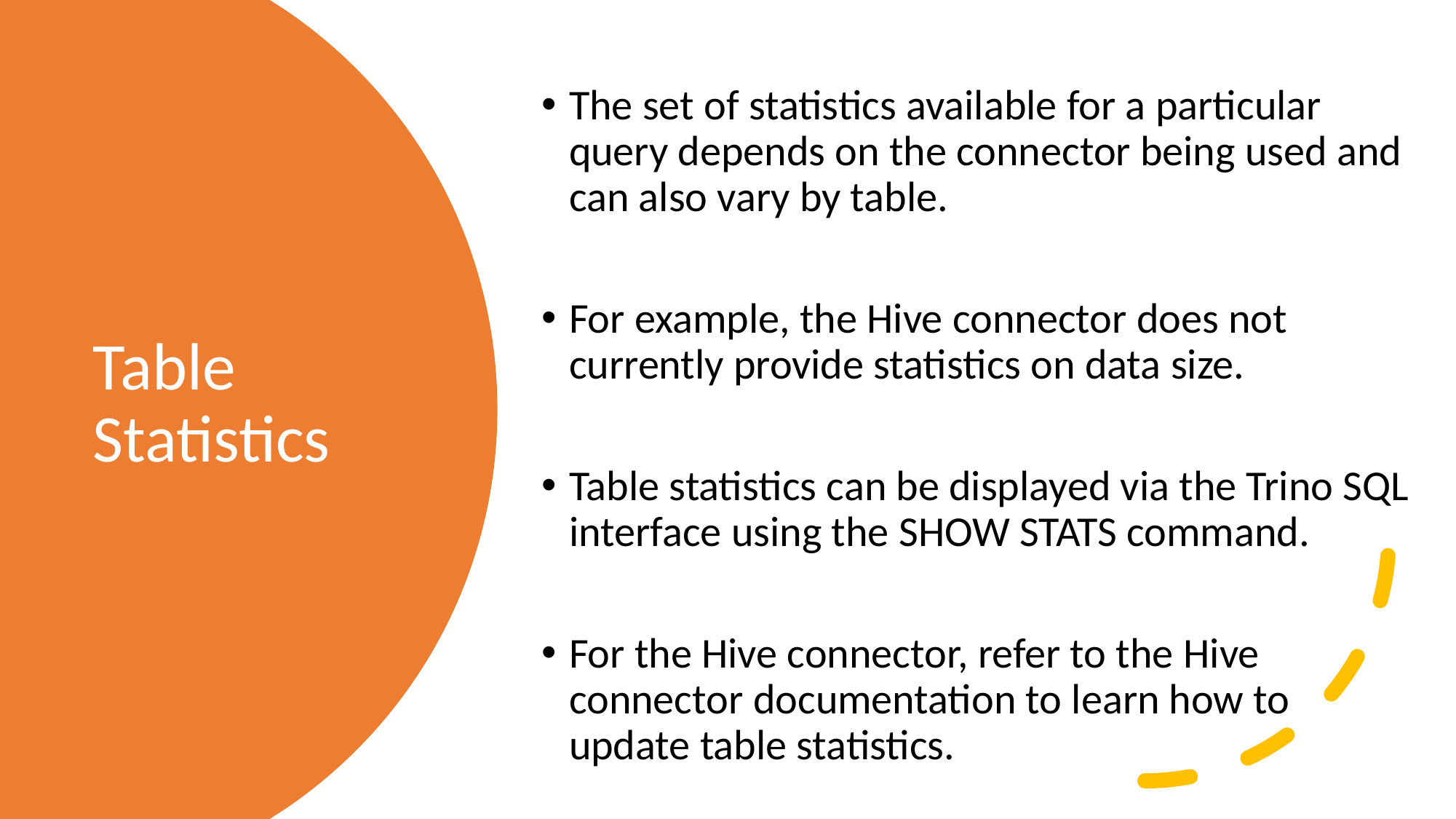

The set of statistics available for a particular query depends on the connector being used and can also vary by table.

For example, the Hive connector does not currently provide statistics on data size.

Table statistics can be displayed via the Trino SQL interface using the SHOW STATS command.

For the Hive connector, refer to the Hive connector documentation to learn how to update table statistics.
# Table Statistics